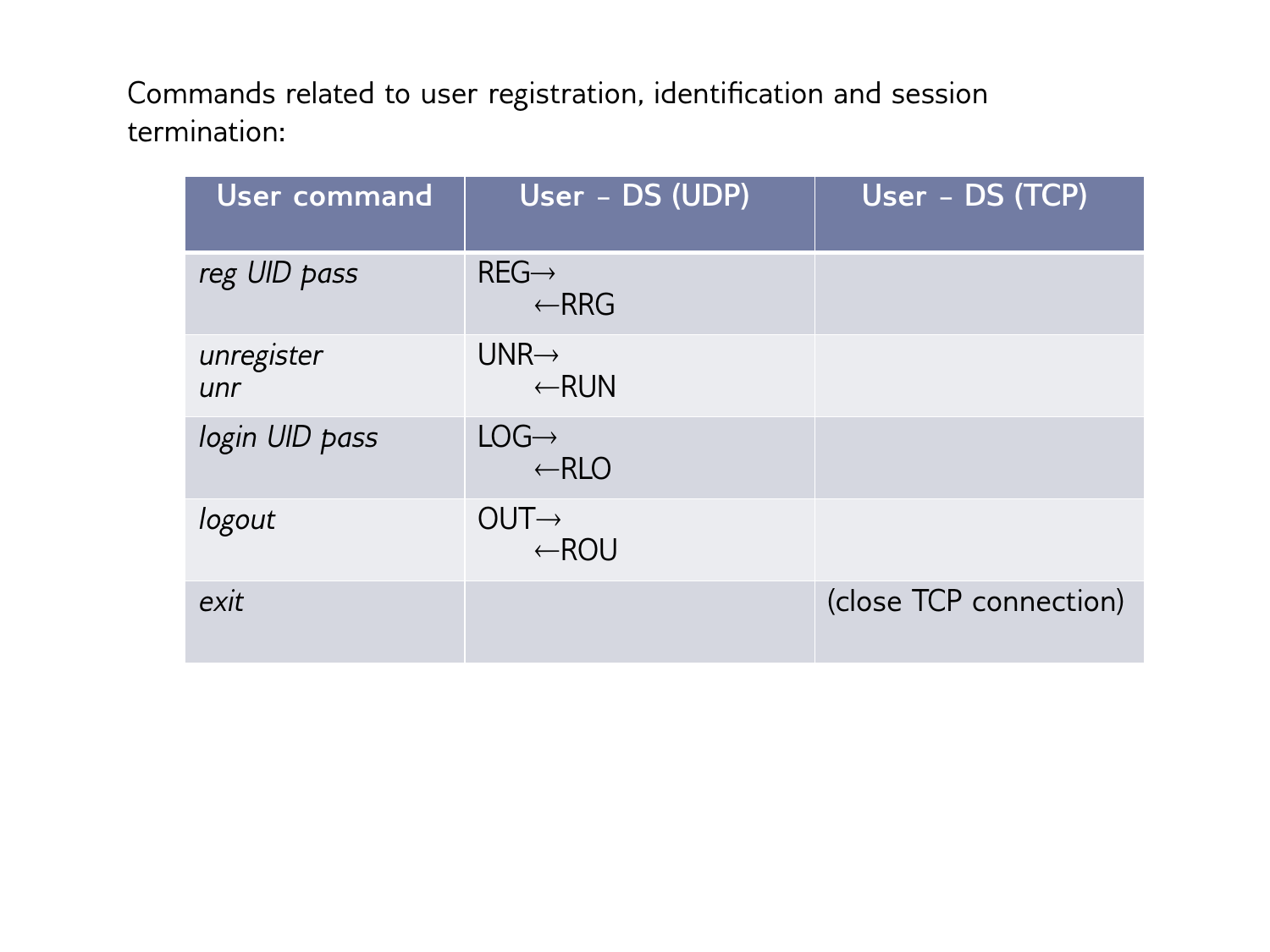

Commands related to user registration, identification and session termination:
| User command | User – DS (UDP) | User – DS (TCP) |
| --- | --- | --- |
| reg UID pass | REG→ ←RRG |  |
| unregister unr | UNR→ ←RUN |  |
| login UID pass | LOG→ ←RLO |  |
| logout | OUT→ ←ROU |  |
| exit |  | (close TCP connection) |